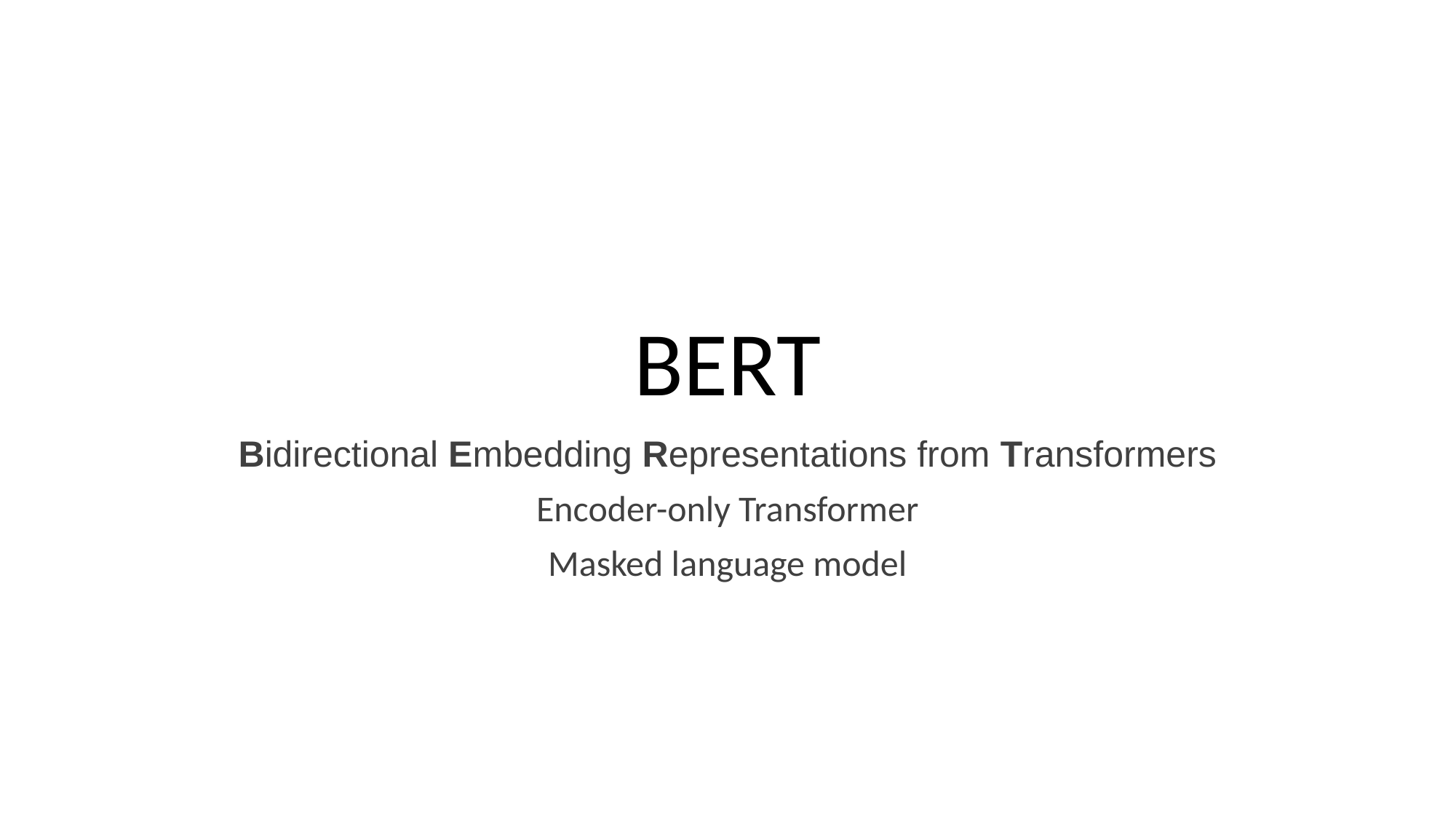

# BERT
Bidirectional Embedding Representations from Transformers
Encoder-only Transformer
Masked language model